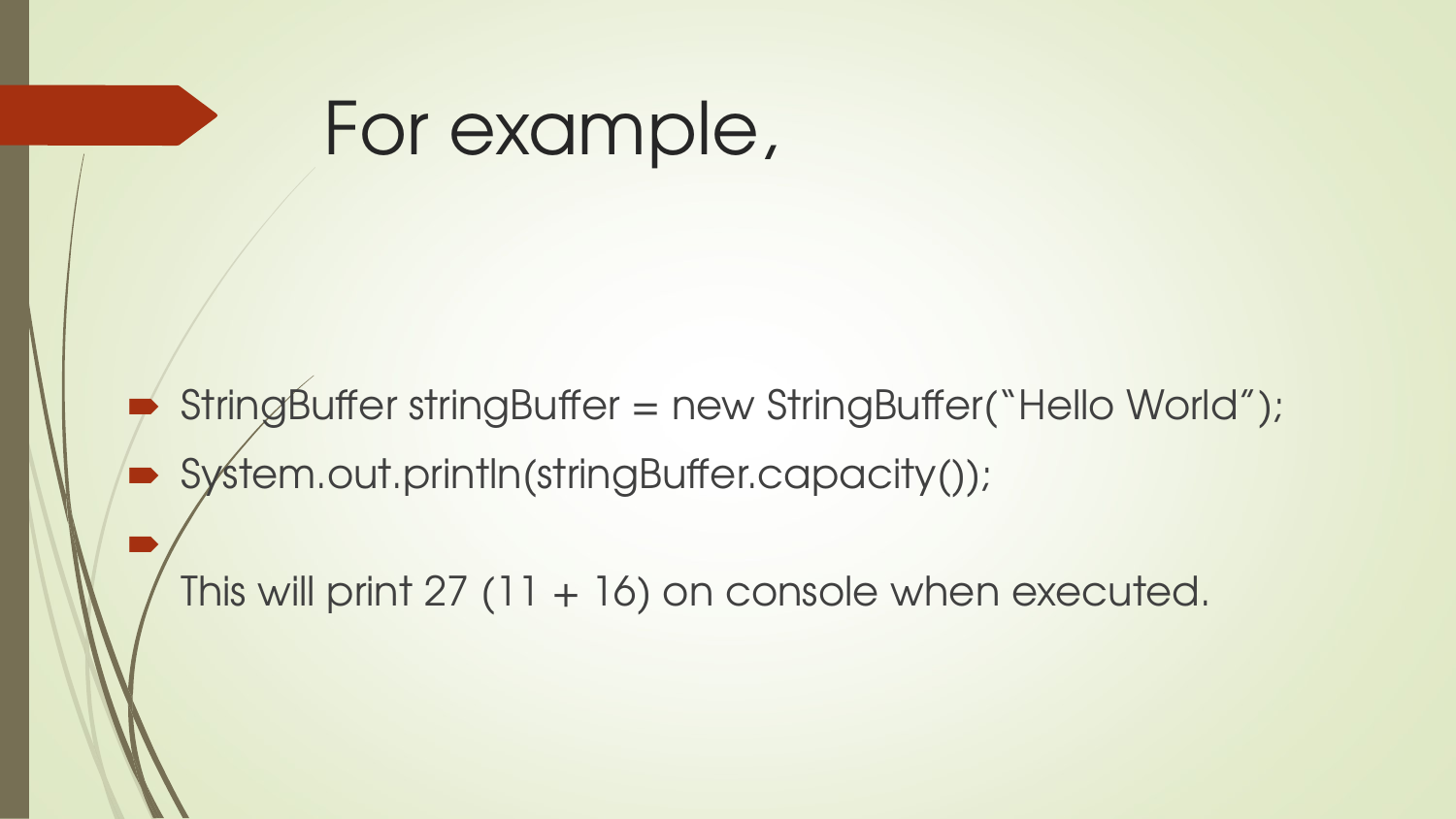

# For example,

StringBuffer stringBuffer = new StringBuffer(“Hello World”);
System.out.println(stringBuffer.capacity());
This will print 27 (11 + 16) on console when executed.